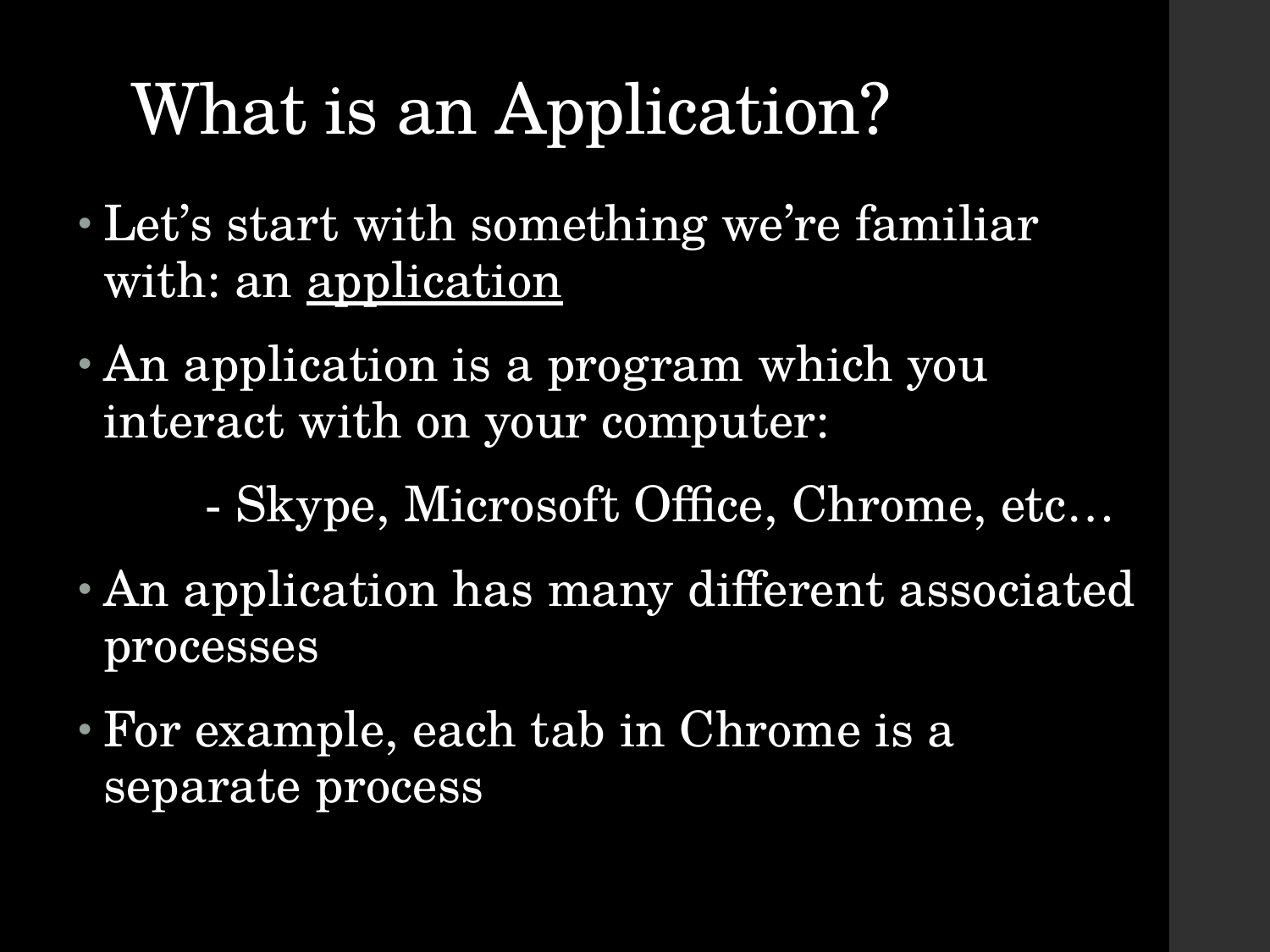

# What is an Application?
Let’s start with something we’re familiar with: an application
An application is a program which you interact with on your computer:
	- Skype, Microsoft Office, Chrome, etc…
An application has many different associated processes
For example, each tab in Chrome is a separate process